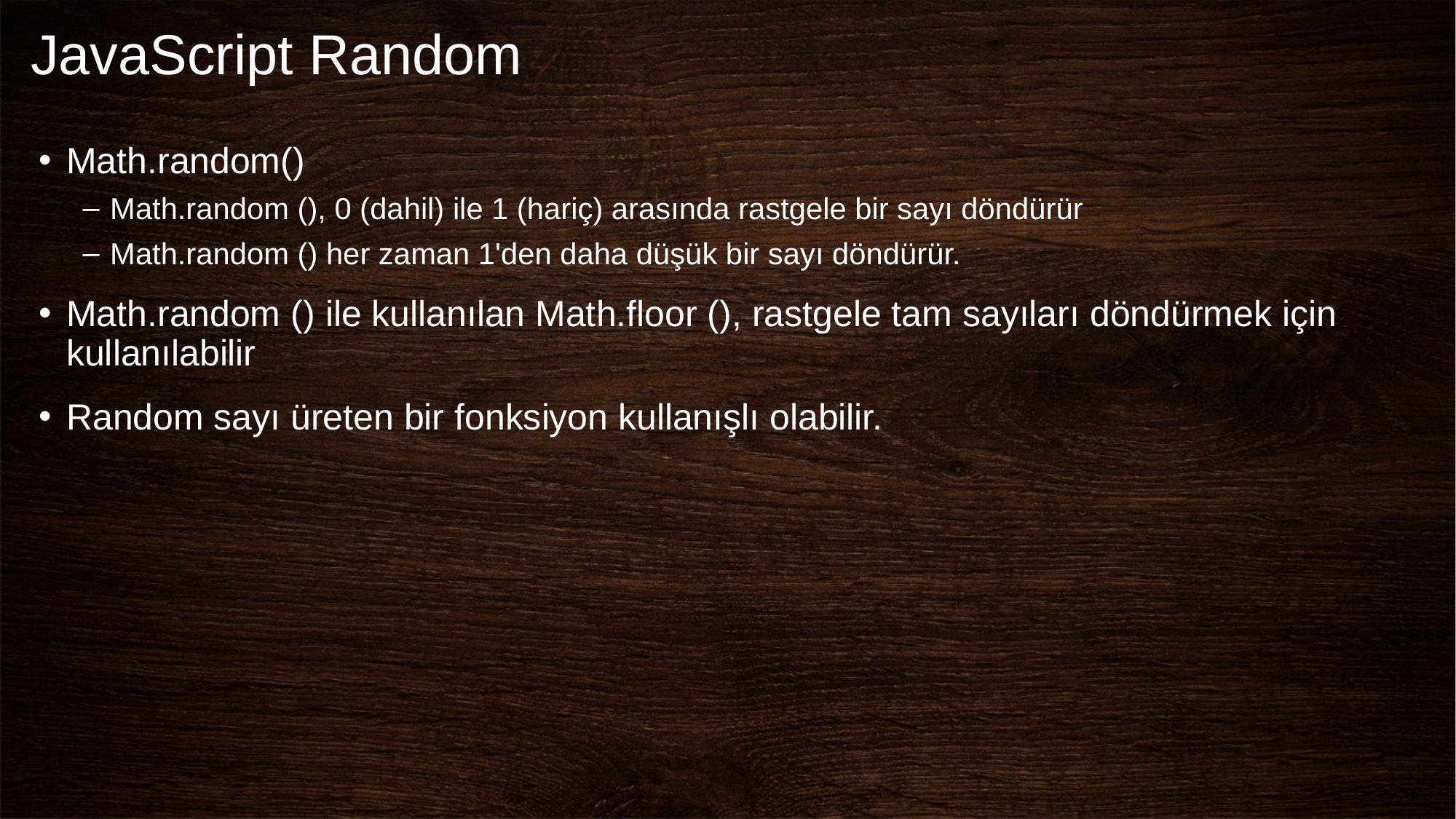

# JavaScript Random
Math.random()
Math.random (), 0 (dahil) ile 1 (hariç) arasında rastgele bir sayı döndürür
Math.random () her zaman 1'den daha düşük bir sayı döndürür.
Math.random () ile kullanılan Math.floor (), rastgele tam sayıları döndürmek için kullanılabilir
Random sayı üreten bir fonksiyon kullanışlı olabilir.